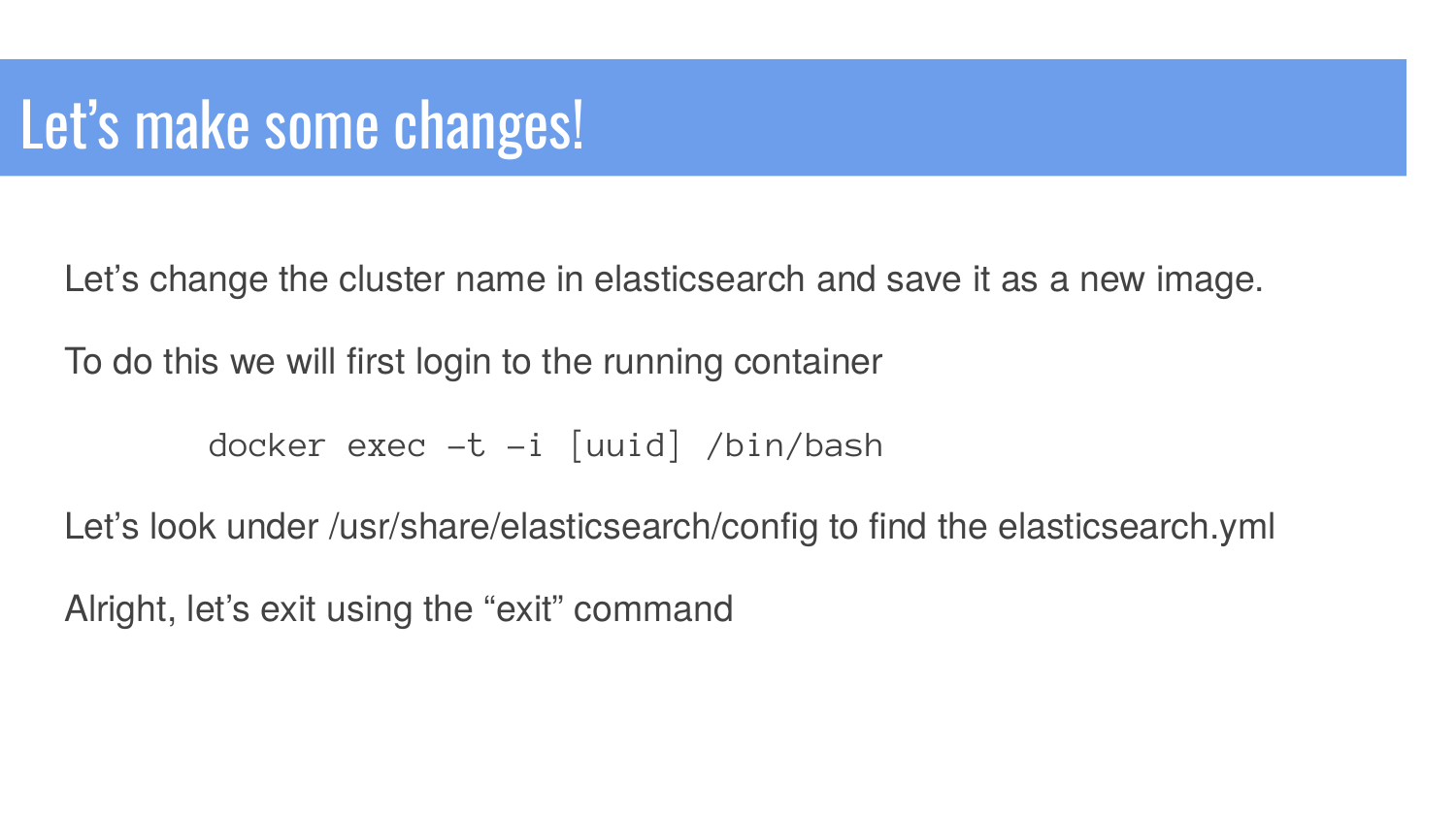

# Let’s make some changes!
Let’s change the cluster name in elasticsearch and save it as a new image.
To do this we will first login to the running container
	docker exec -t -i [uuid] /bin/bash
Let’s look under /usr/share/elasticsearch/config to find the elasticsearch.yml
Alright, let’s exit using the “exit” command